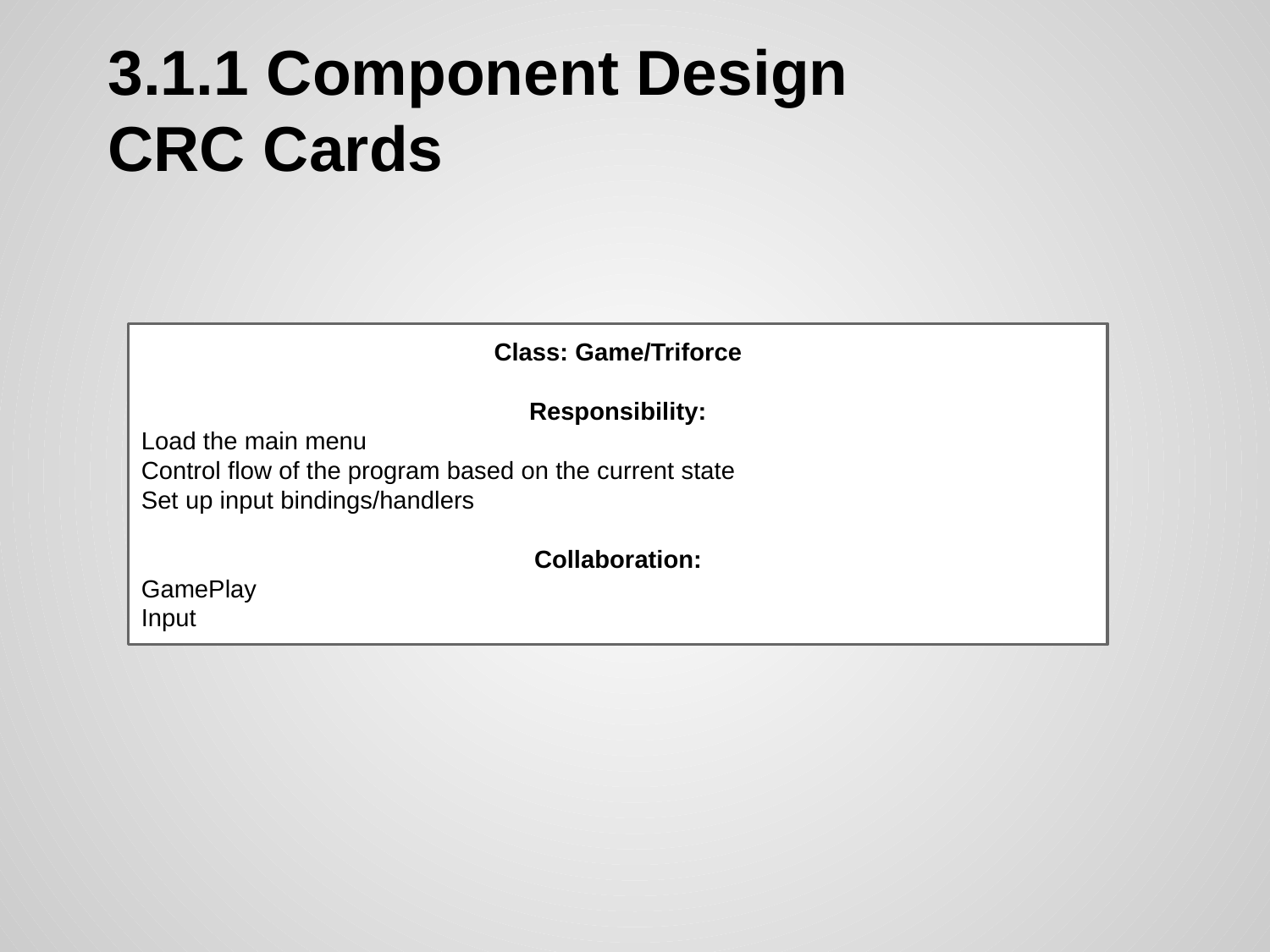

# 3.1.1 Component Design
CRC Cards
Class: Game/Triforce

Responsibility:
Load the main menu
Control flow of the program based on the current state
Set up input bindings/handlers

Collaboration:
GamePlay
Input